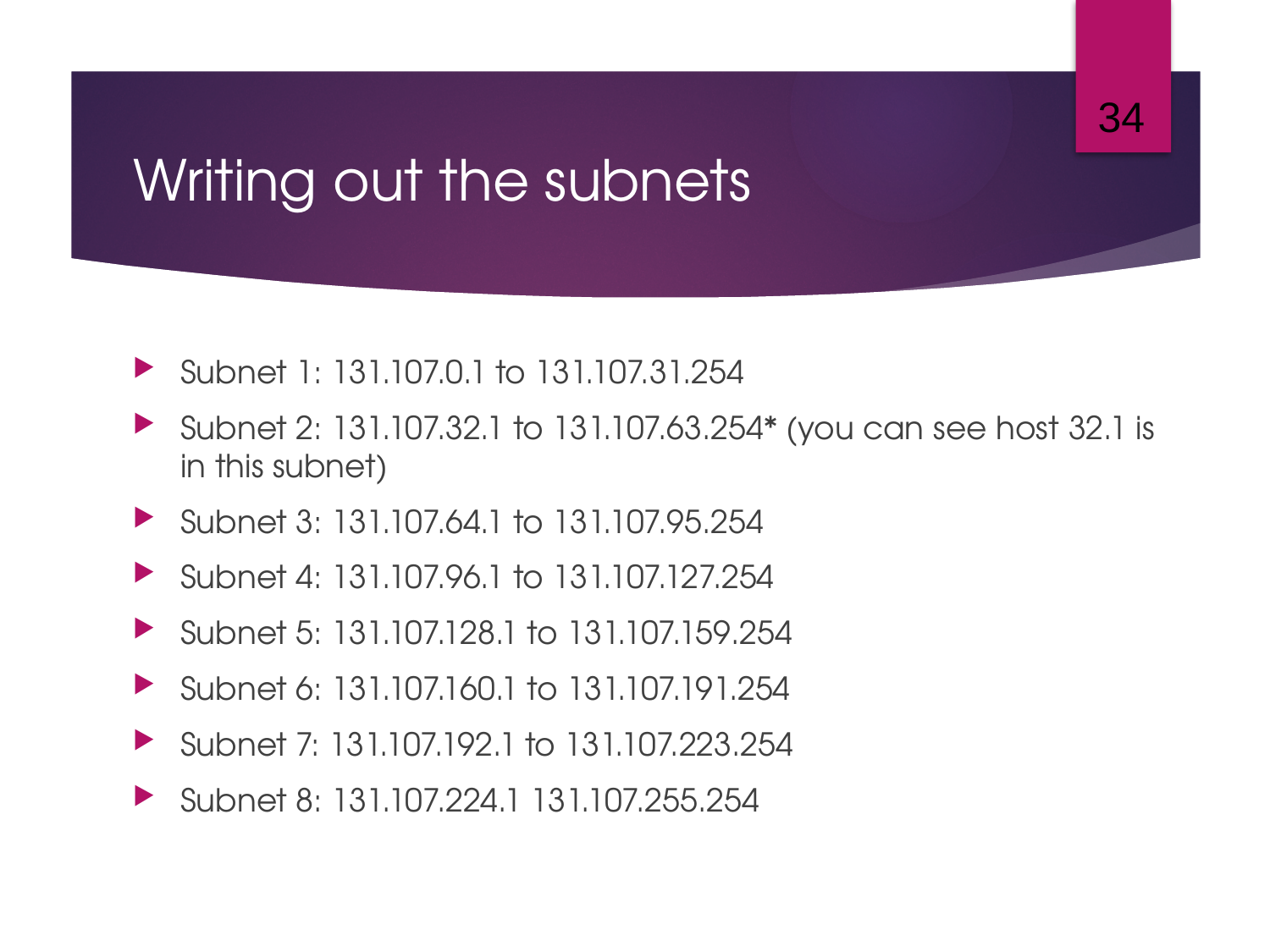

34
# Writing out the subnets
Subnet 1: 131.107.0.1 to 131.107.31.254
Subnet 2: 131.107.32.1 to 131.107.63.254* (you can see host 32.1 is in this subnet)
Subnet 3: 131.107.64.1 to 131.107.95.254
Subnet 4: 131.107.96.1 to 131.107.127.254
Subnet 5: 131.107.128.1 to 131.107.159.254
Subnet 6: 131.107.160.1 to 131.107.191.254
Subnet 7: 131.107.192.1 to 131.107.223.254
Subnet 8: 131.107.224.1 131.107.255.254